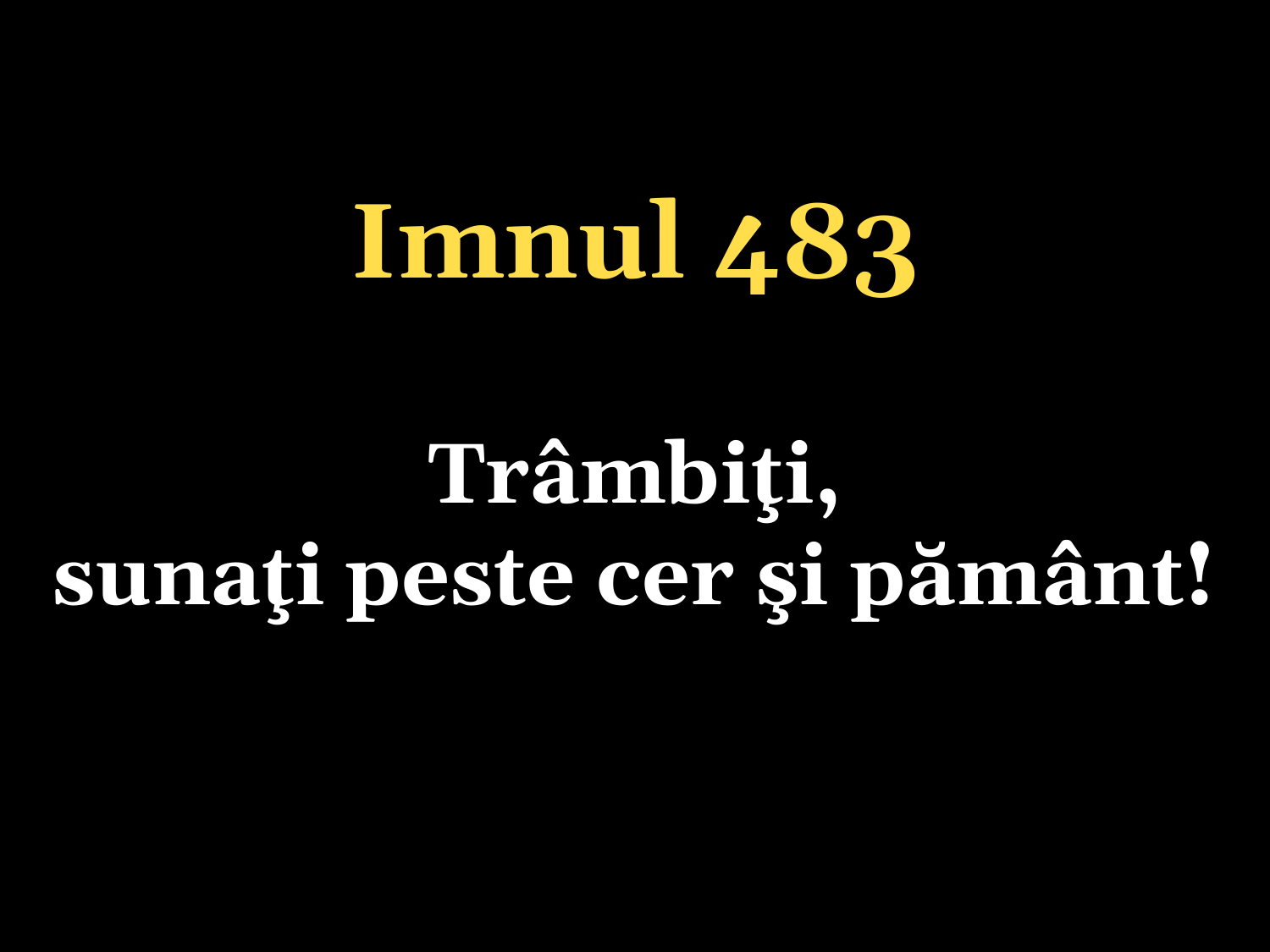

Imnul 483
Trâmbiţi,
sunaţi peste cer şi pământ!